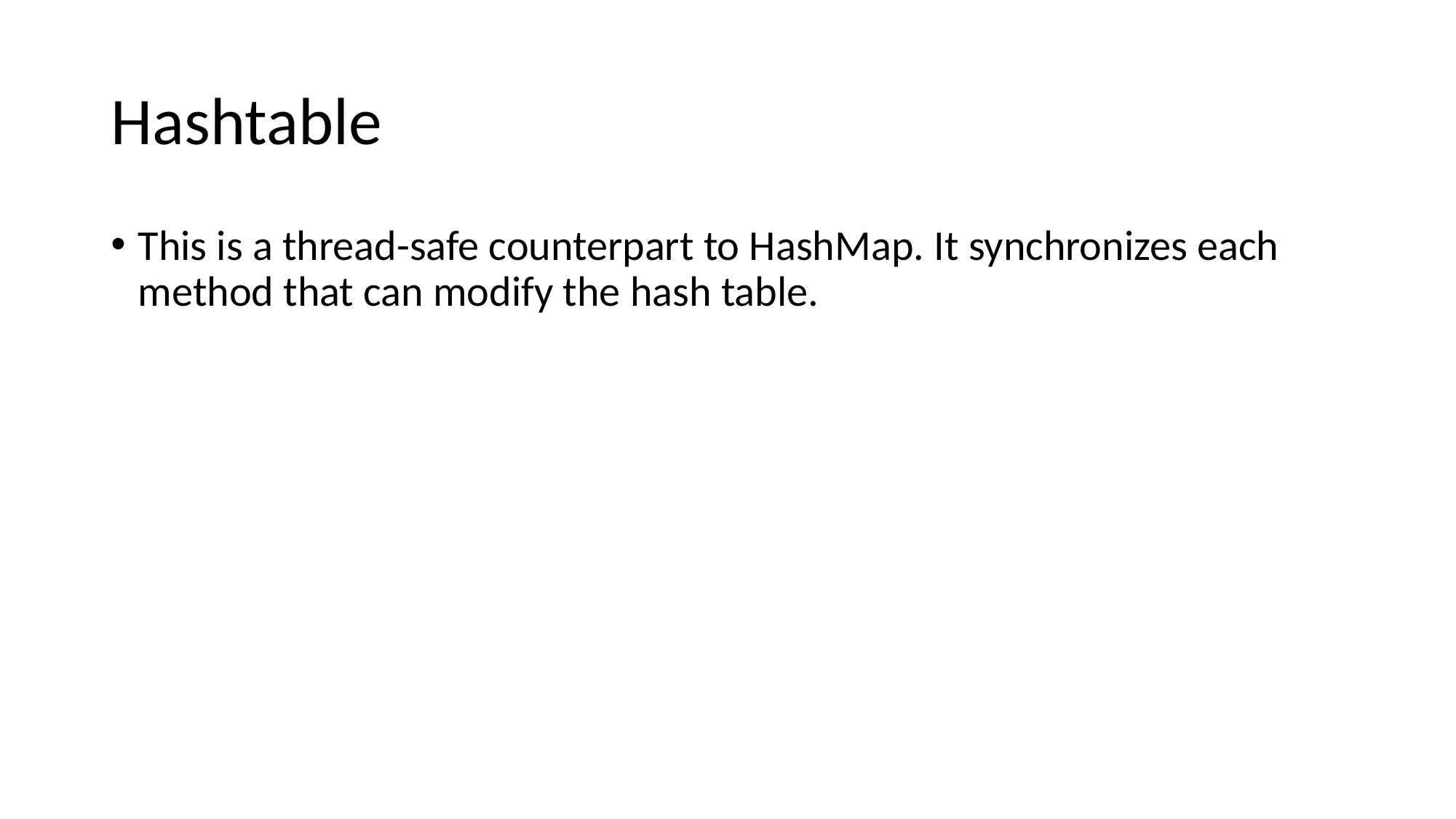

# Hashtable
This is a thread-safe counterpart to HashMap. It synchronizes each method that can modify the hash table.